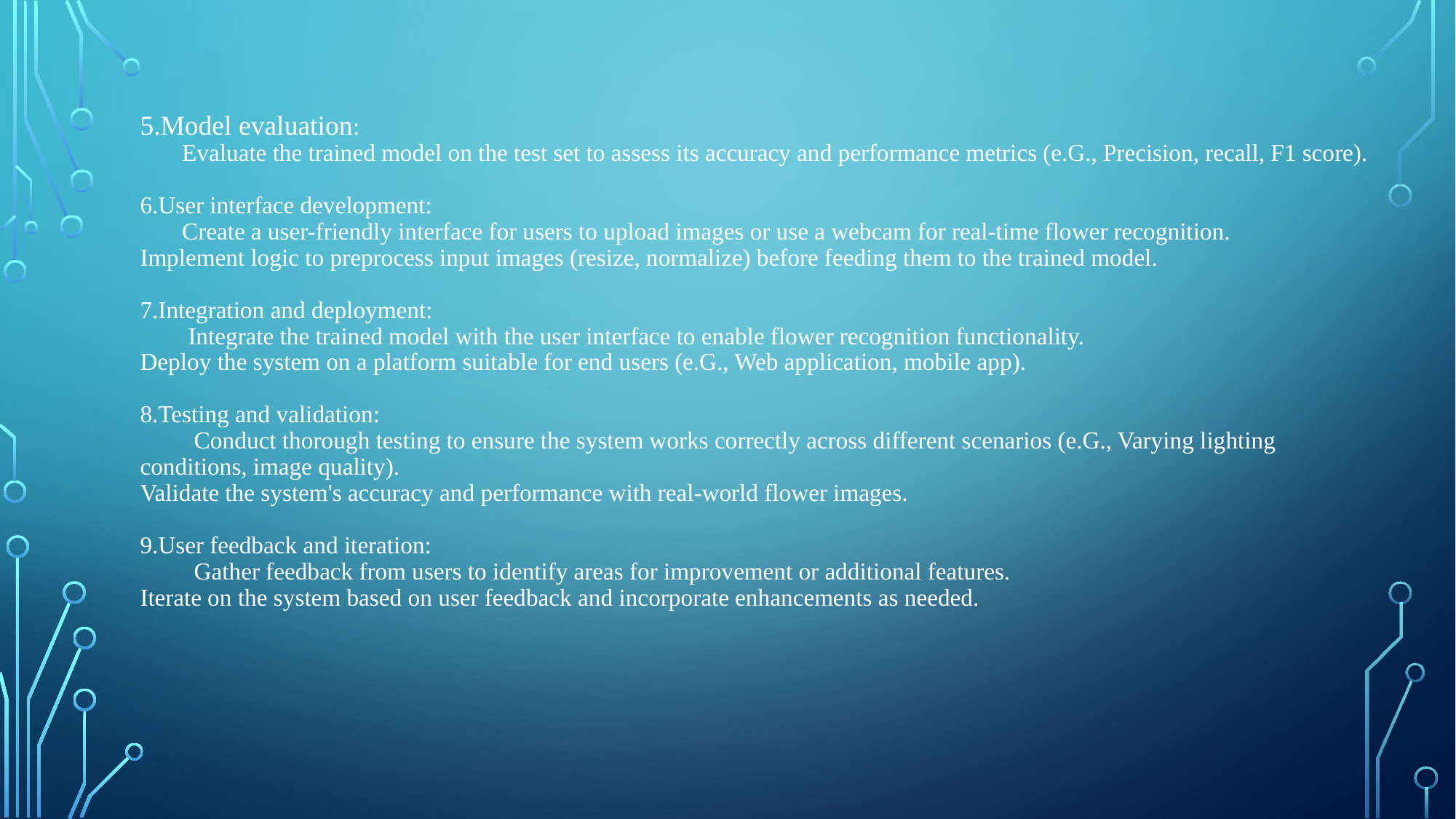

# 5.Model evaluation: Evaluate the trained model on the test set to assess its accuracy and performance metrics (e.G., Precision, recall, F1 score). 6.User interface development: Create a user-friendly interface for users to upload images or use a webcam for real-time flower recognition. Implement logic to preprocess input images (resize, normalize) before feeding them to the trained model. 7.Integration and deployment: Integrate the trained model with the user interface to enable flower recognition functionality. Deploy the system on a platform suitable for end users (e.G., Web application, mobile app). 8.Testing and validation: Conduct thorough testing to ensure the system works correctly across different scenarios (e.G., Varying lighting conditions, image quality). Validate the system's accuracy and performance with real-world flower images. 9.User feedback and iteration: Gather feedback from users to identify areas for improvement or additional features. Iterate on the system based on user feedback and incorporate enhancements as needed.